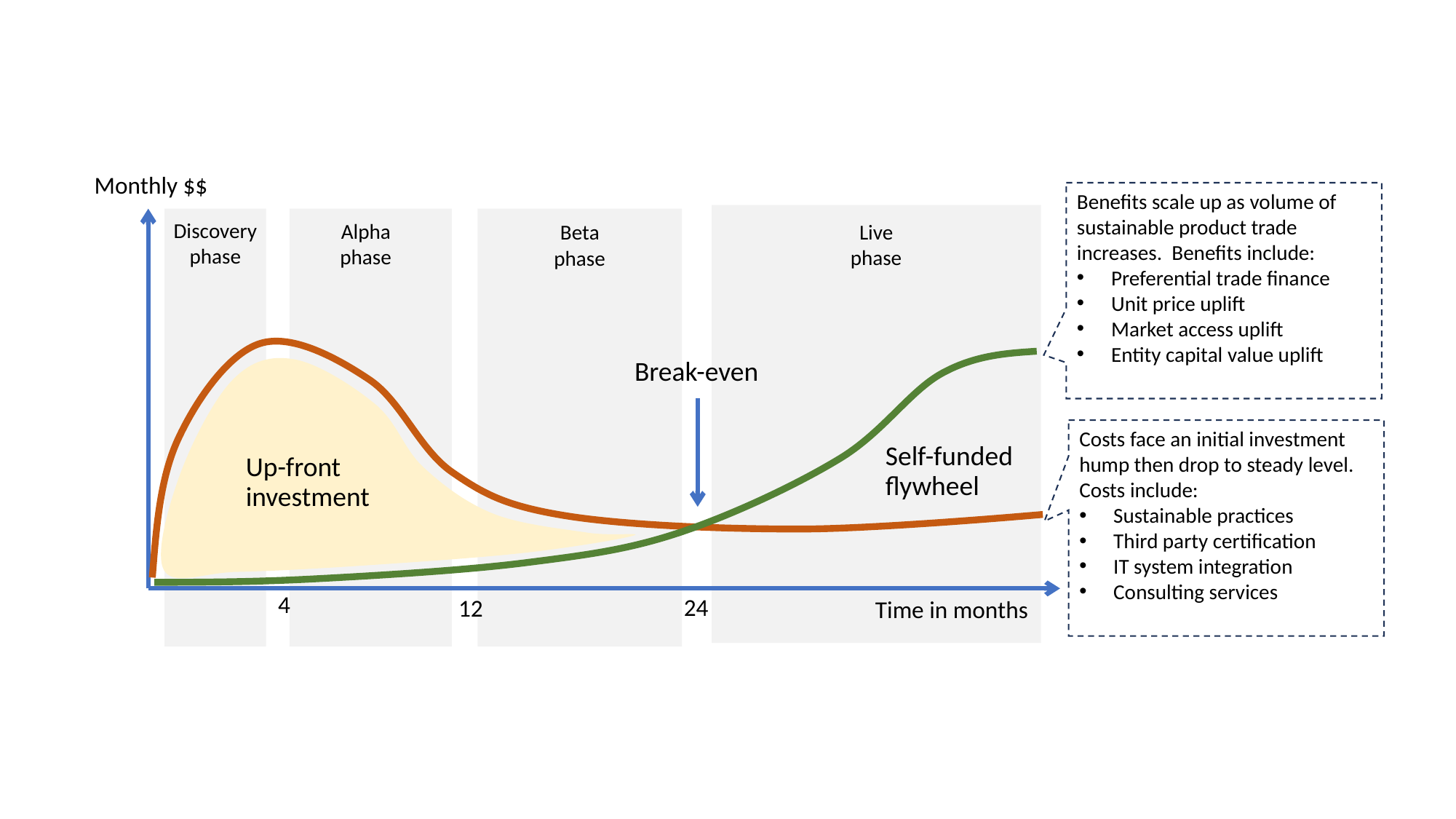

Monthly $$
Benefits scale up as volume of sustainable product trade increases.  Benefits include:
Preferential trade finance
Unit price uplift
Market access uplift
Entity capital value uplift

Discovery phase
Alpha phase
Live phase
Beta phase

Break-even

Costs face an initial investment hump then drop to steady level. Costs include:
Sustainable practices
Third party certification
IT system integration
Consulting services

Self-funded flywheel
Up-front investment
4
24
12
Time in months